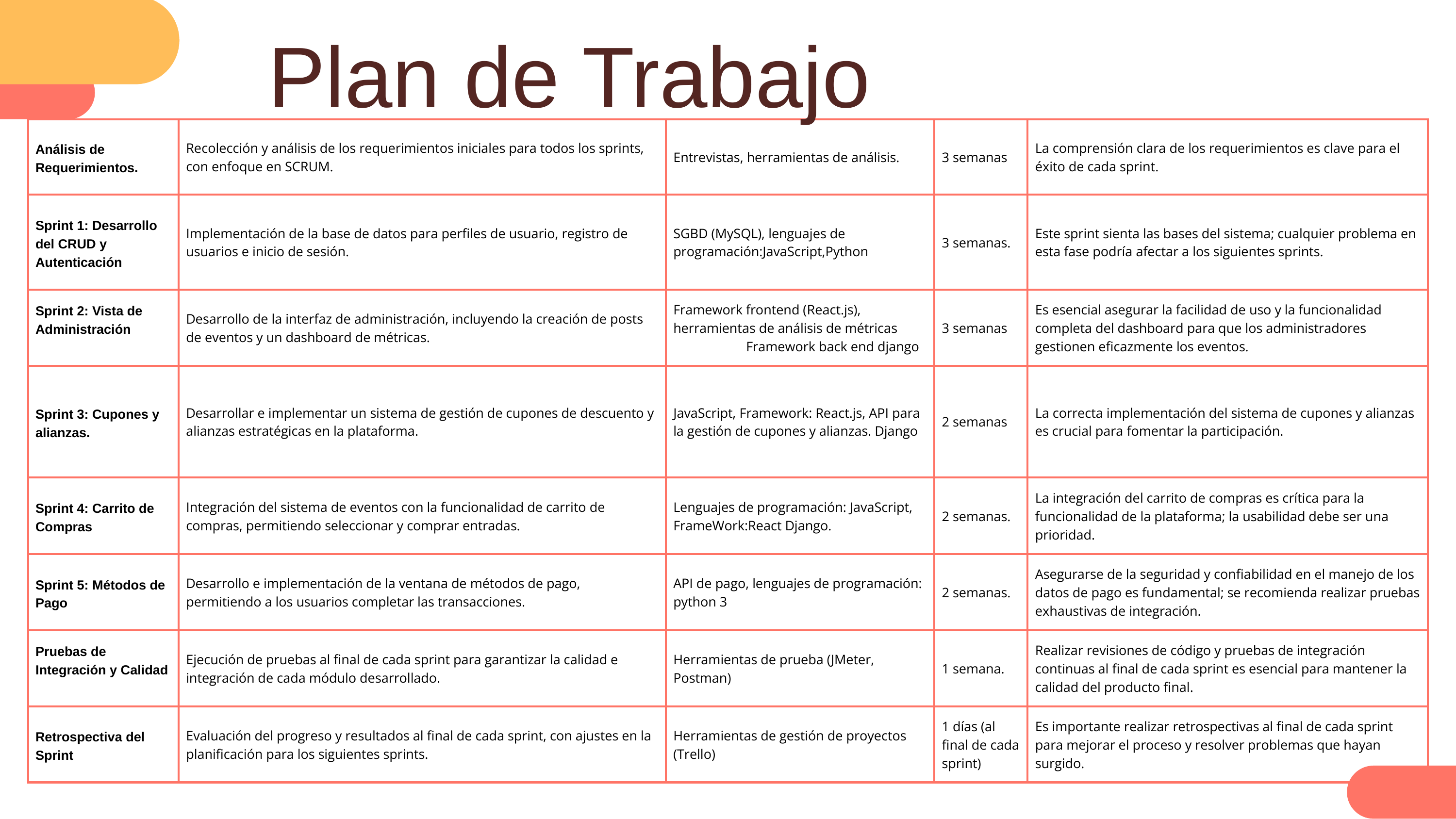

Plan de Trabajo

| Análisis de Requerimientos. | Recolección y análisis de los requerimientos iniciales para todos los sprints, con enfoque en SCRUM. | Entrevistas, herramientas de análisis. | 3 semanas | La comprensión clara de los requerimientos es clave para el éxito de cada sprint. |
| --- | --- | --- | --- | --- |
| Sprint 1: Desarrollo del CRUD y Autenticación | Implementación de la base de datos para perfiles de usuario, registro de usuarios e inicio de sesión. | SGBD (MySQL), lenguajes de programación:JavaScript,Python | 3 semanas. | Este sprint sienta las bases del sistema; cualquier problema en esta fase podría afectar a los siguientes sprints. |
| Sprint 2: Vista de Administración | Desarrollo de la interfaz de administración, incluyendo la creación de posts de eventos y un dashboard de métricas. | Framework frontend (React.js), herramientas de análisis de métricas Framework back end django | 3 semanas | Es esencial asegurar la facilidad de uso y la funcionalidad completa del dashboard para que los administradores gestionen eficazmente los eventos. |
| Sprint 3: Cupones y alianzas. | Desarrollar e implementar un sistema de gestión de cupones de descuento y alianzas estratégicas en la plataforma. | JavaScript, Framework: React.js, API para la gestión de cupones y alianzas. Django | 2 semanas | La correcta implementación del sistema de cupones y alianzas es crucial para fomentar la participación. |
| Sprint 4: Carrito de Compras | Integración del sistema de eventos con la funcionalidad de carrito de compras, permitiendo seleccionar y comprar entradas. | Lenguajes de programación: JavaScript, FrameWork:React Django. | 2 semanas. | La integración del carrito de compras es crítica para la funcionalidad de la plataforma; la usabilidad debe ser una prioridad. |
| Sprint 5: Métodos de Pago | Desarrollo e implementación de la ventana de métodos de pago, permitiendo a los usuarios completar las transacciones. | API de pago, lenguajes de programación: python 3 | 2 semanas. | Asegurarse de la seguridad y confiabilidad en el manejo de los datos de pago es fundamental; se recomienda realizar pruebas exhaustivas de integración. |
| Pruebas de Integración y Calidad | Ejecución de pruebas al final de cada sprint para garantizar la calidad e integración de cada módulo desarrollado. | Herramientas de prueba (JMeter, Postman) | 1 semana. | Realizar revisiones de código y pruebas de integración continuas al final de cada sprint es esencial para mantener la calidad del producto final. |
| Retrospectiva del Sprint | Evaluación del progreso y resultados al final de cada sprint, con ajustes en la planificación para los siguientes sprints. | Herramientas de gestión de proyectos (Trello) | 1 días (al final de cada sprint) | Es importante realizar retrospectivas al final de cada sprint para mejorar el proceso y resolver problemas que hayan surgido. |